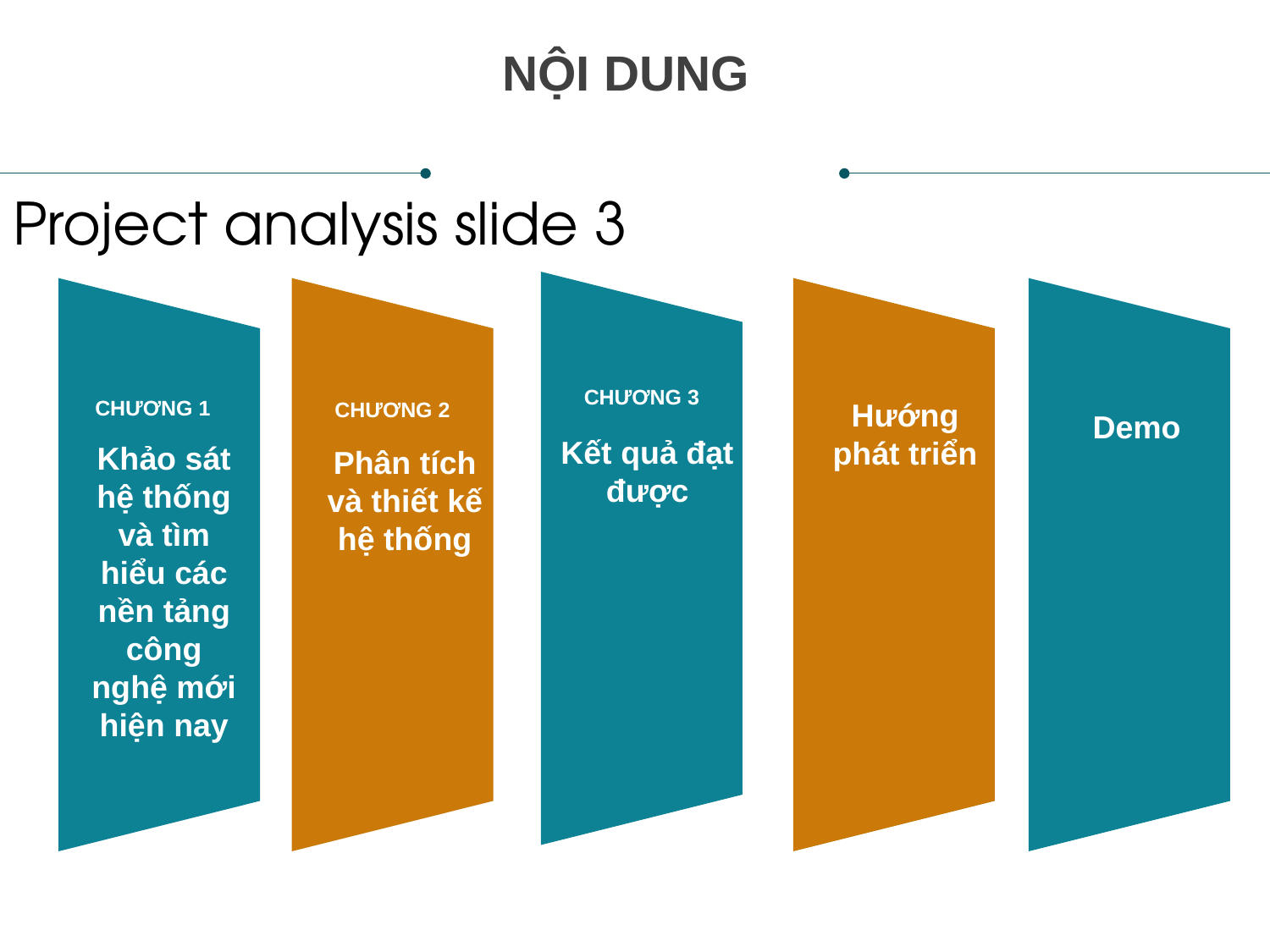

NỘI DUNG
Project analysis slide 3
CHƯƠNG 3
CHƯƠNG 1
Hướng phát triển
CHƯƠNG 2
Demo
Kết quả đạt được
Khảo sát hệ thống và tìm hiểu các nền tảng công nghệ mới hiện nay
Phân tích và thiết kế hệ thống